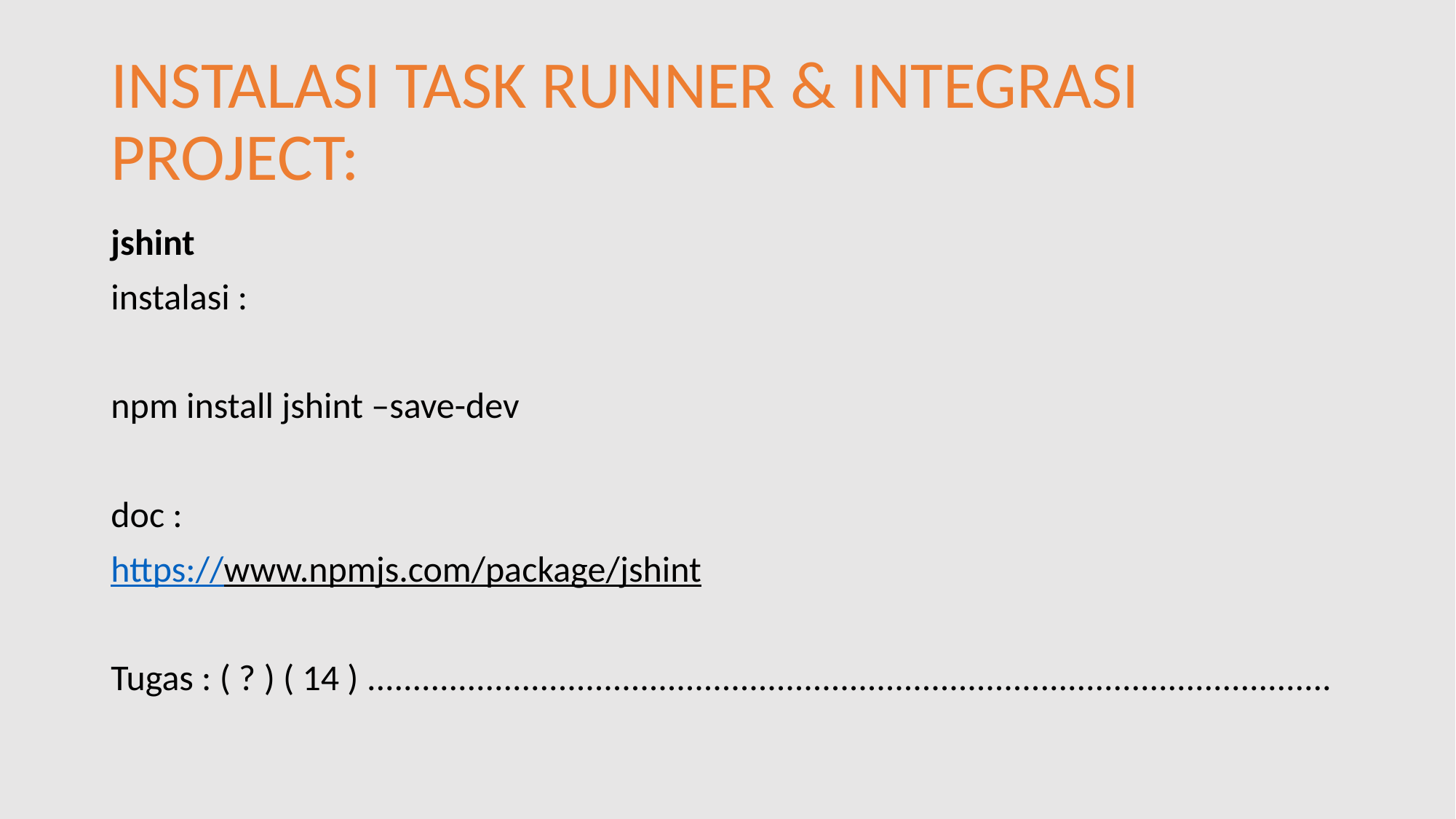

# INSTALASI TASK RUNNER & INTEGRASI PROJECT:
jshint
instalasi :

npm install jshint –save-dev

doc :
https://www.npmjs.com/package/jshint

Tugas : ( ? ) ( 14 ) ..........................................................................................................